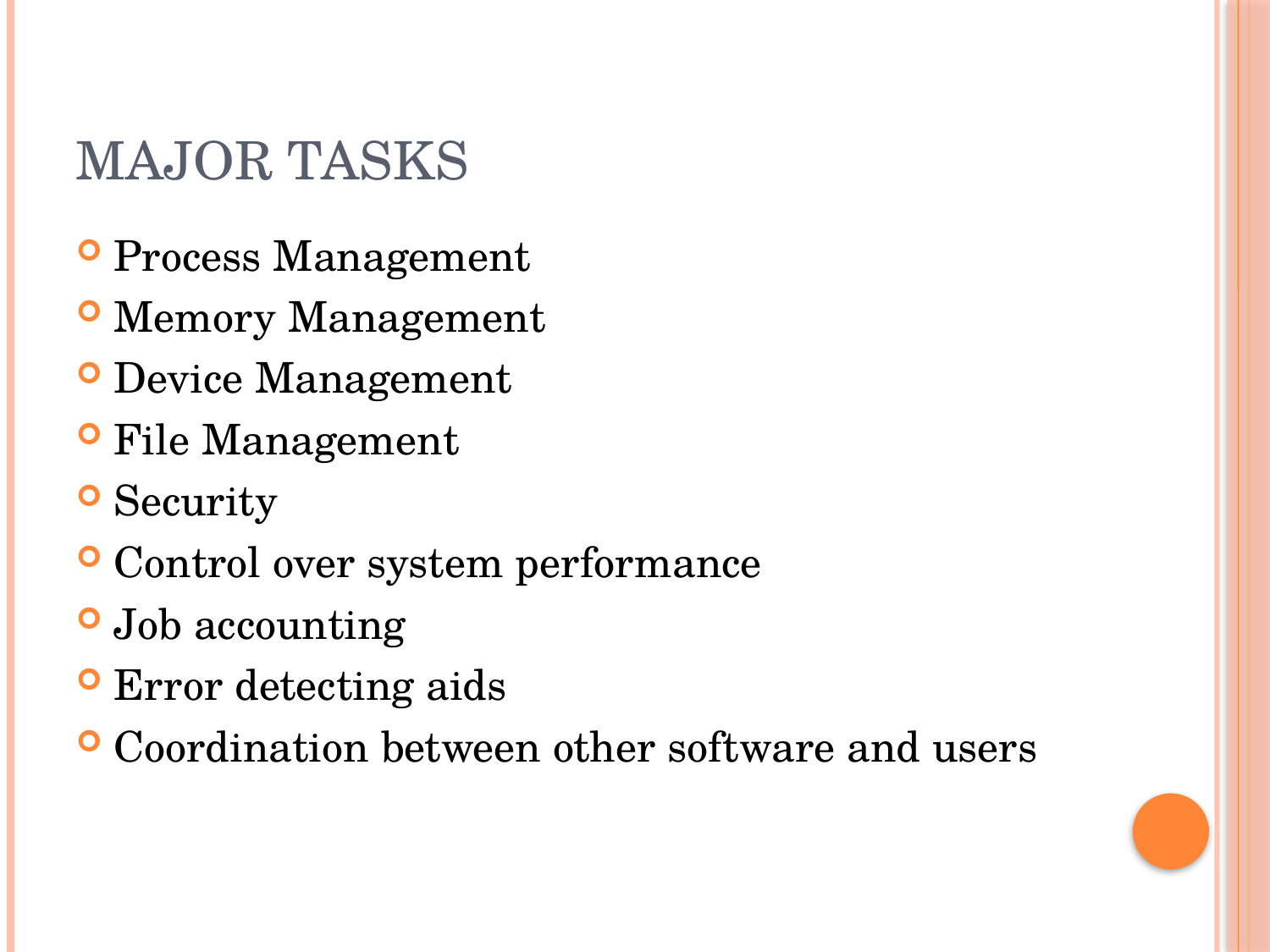

# Major Tasks
Process Management
Memory Management
Device Management
File Management
Security
Control over system performance
Job accounting
Error detecting aids
Coordination between other software and users